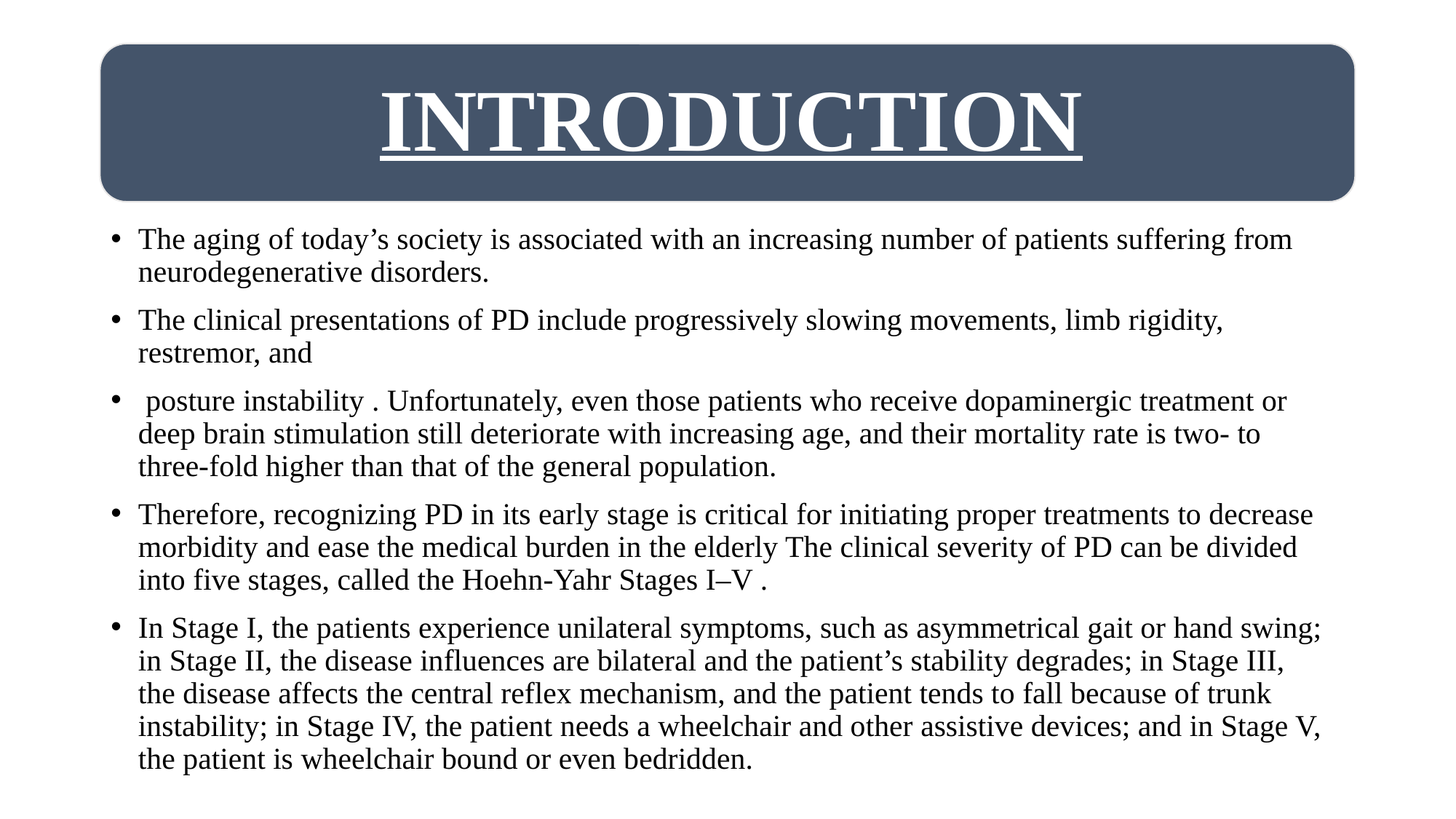

INTRODUCTION
The aging of today’s society is associated with an increasing number of patients suffering from neurodegenerative disorders.
The clinical presentations of PD include progressively slowing movements, limb rigidity, restremor, and
 posture instability . Unfortunately, even those patients who receive dopaminergic treatment or deep brain stimulation still deteriorate with increasing age, and their mortality rate is two- to three-fold higher than that of the general population.
Therefore, recognizing PD in its early stage is critical for initiating proper treatments to decrease morbidity and ease the medical burden in the elderly The clinical severity of PD can be divided into five stages, called the Hoehn-Yahr Stages I–V .
In Stage I, the patients experience unilateral symptoms, such as asymmetrical gait or hand swing; in Stage II, the disease influences are bilateral and the patient’s stability degrades; in Stage III, the disease affects the central reflex mechanism, and the patient tends to fall because of trunk instability; in Stage IV, the patient needs a wheelchair and other assistive devices; and in Stage V, the patient is wheelchair bound or even bedridden.